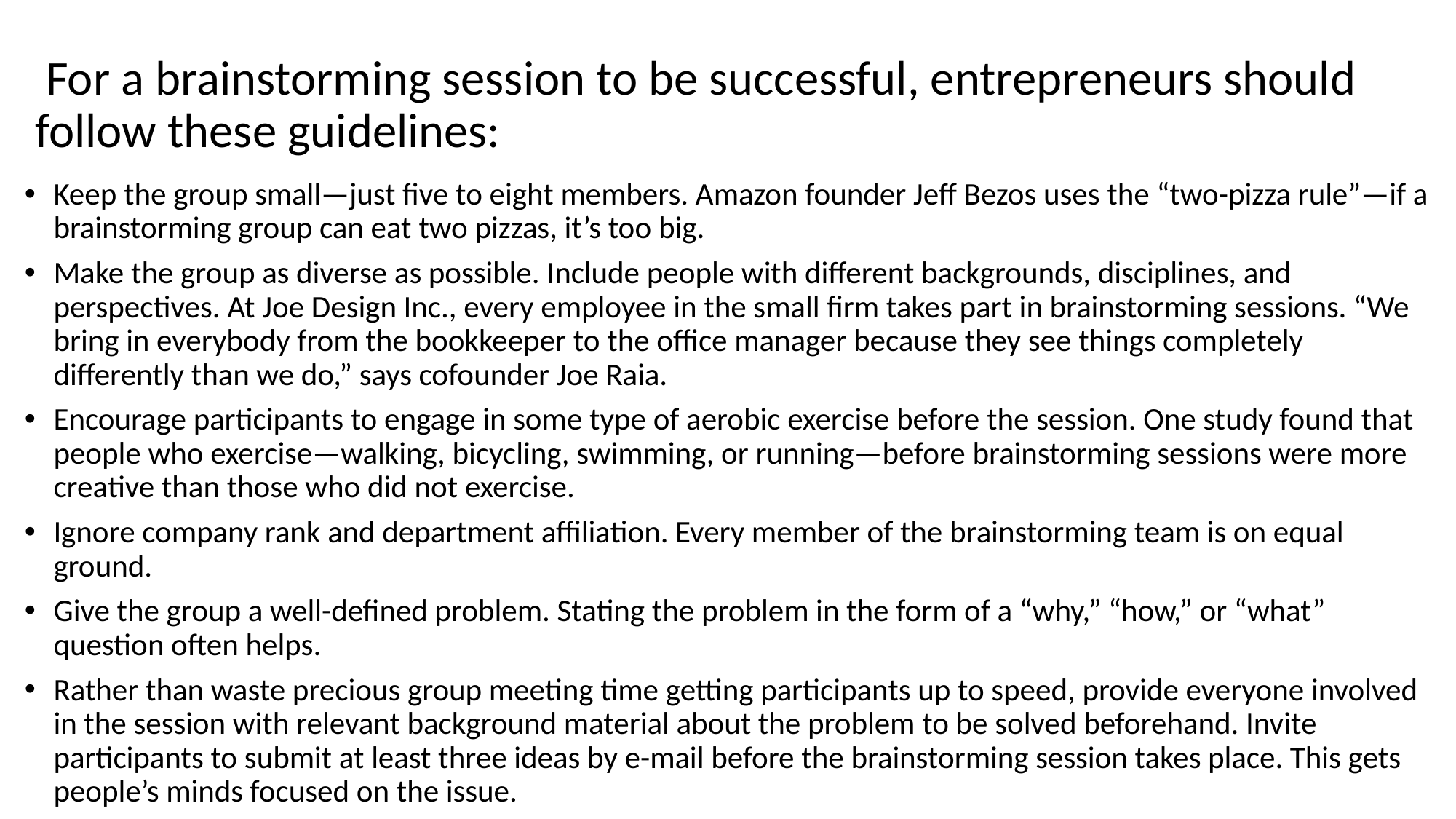

# For a brainstorming session to be successful, entrepreneurs should follow these guidelines:
Keep the group small—just five to eight members. Amazon founder Jeff Bezos uses the “two-pizza rule”—if a brainstorming group can eat two pizzas, it’s too big.
Make the group as diverse as possible. Include people with different backgrounds, disciplines, and perspectives. At Joe Design Inc., every employee in the small firm takes part in brainstorming sessions. “We bring in everybody from the bookkeeper to the office manager because they see things completely differently than we do,” says cofounder Joe Raia.
Encourage participants to engage in some type of aerobic exercise before the session. One study found that people who exercise—walking, bicycling, swimming, or running—before brainstorming sessions were more creative than those who did not exercise.
Ignore company rank and department affiliation. Every member of the brainstorming team is on equal ground.
Give the group a well-defined problem. Stating the problem in the form of a “why,” “how,” or “what” question often helps.
Rather than waste precious group meeting time getting participants up to speed, provide everyone involved in the session with relevant background material about the problem to be solved beforehand. Invite participants to submit at least three ideas by e-mail before the brainstorming session takes place. This gets people’s minds focused on the issue.